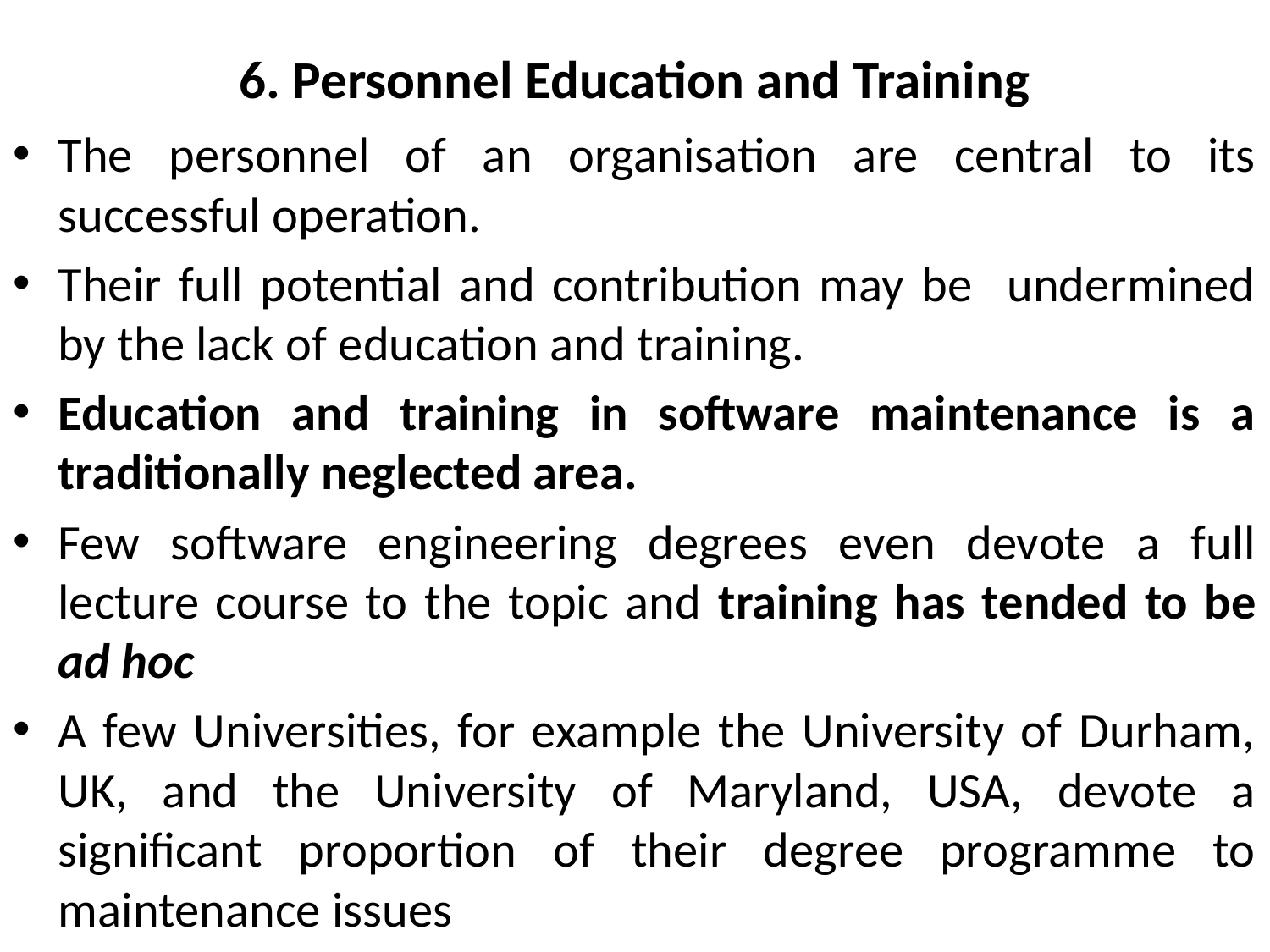

# 6. Personnel Education and Training
The personnel of an organisation are central to its successful operation.
Their full potential and contribution may be  undermined by the lack of education and training.
Education and training in software maintenance is a traditionally neglected area.
Few software engineering degrees even devote a full lecture course to the topic and training has tended to be ad hoc
A few Universities, for example the University of Durham, UK, and the University of Maryland, USA, devote a significant proportion of their degree programme to maintenance issues